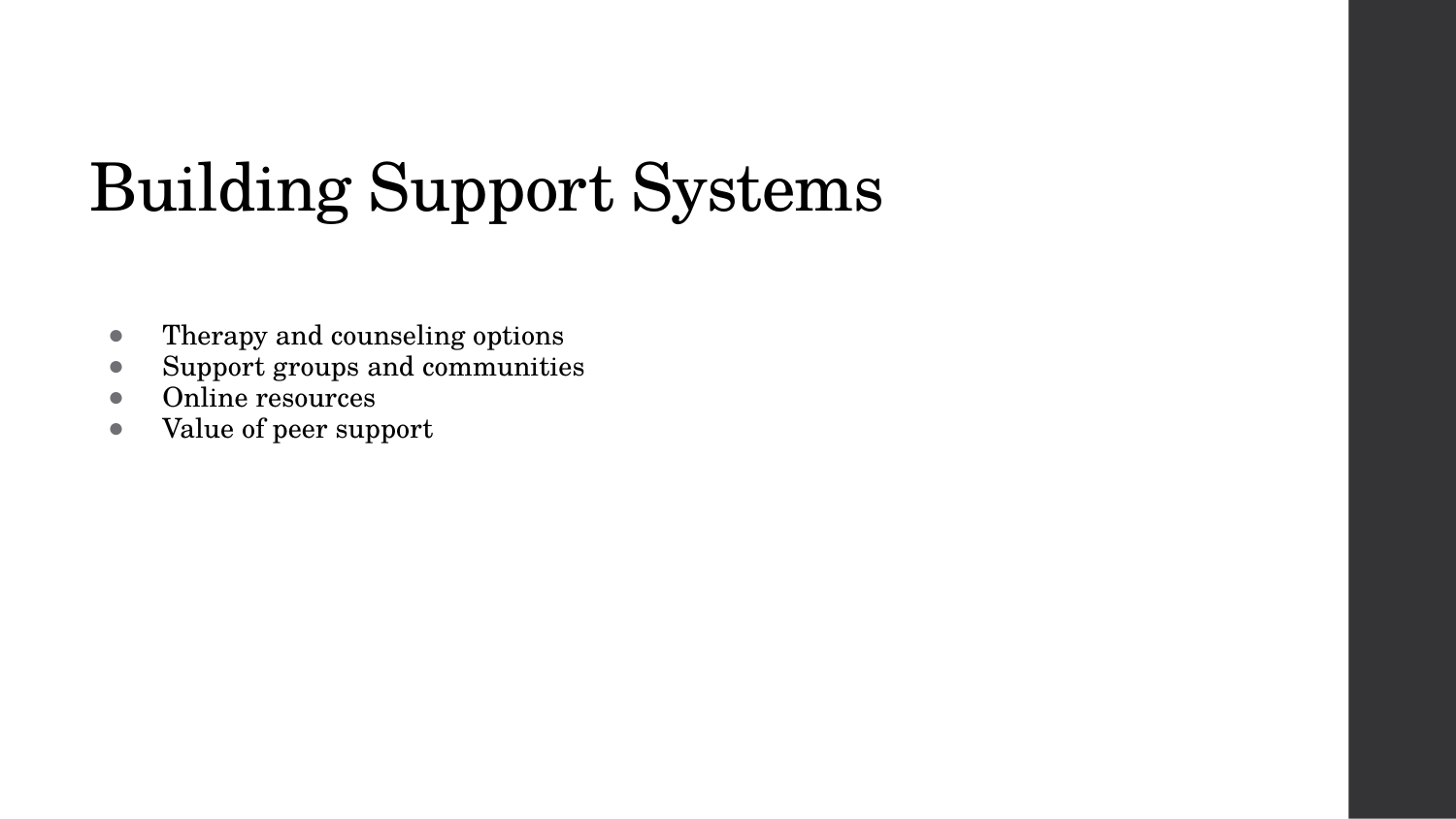

# Building Support Systems
Therapy and counseling options
Support groups and communities
Online resources
Value of peer support